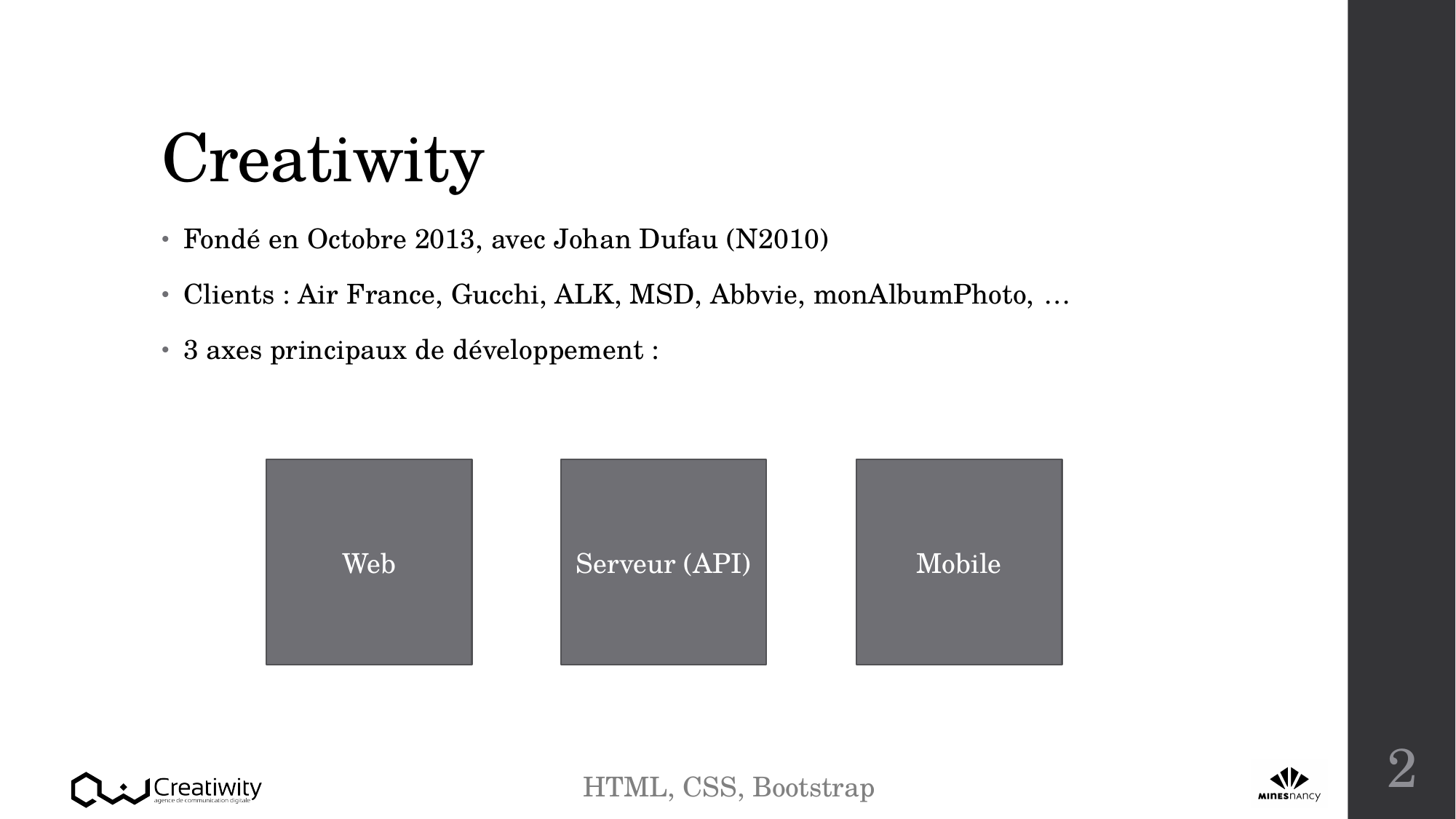

# Creatiwity
Fondé en Octobre 2013, avec Johan Dufau (N2010)
Clients : Air France, Gucchi, ALK, MSD, Abbvie, monAlbumPhoto, …
3 axes principaux de développement :
Mobile
Serveur (API)
Web
2